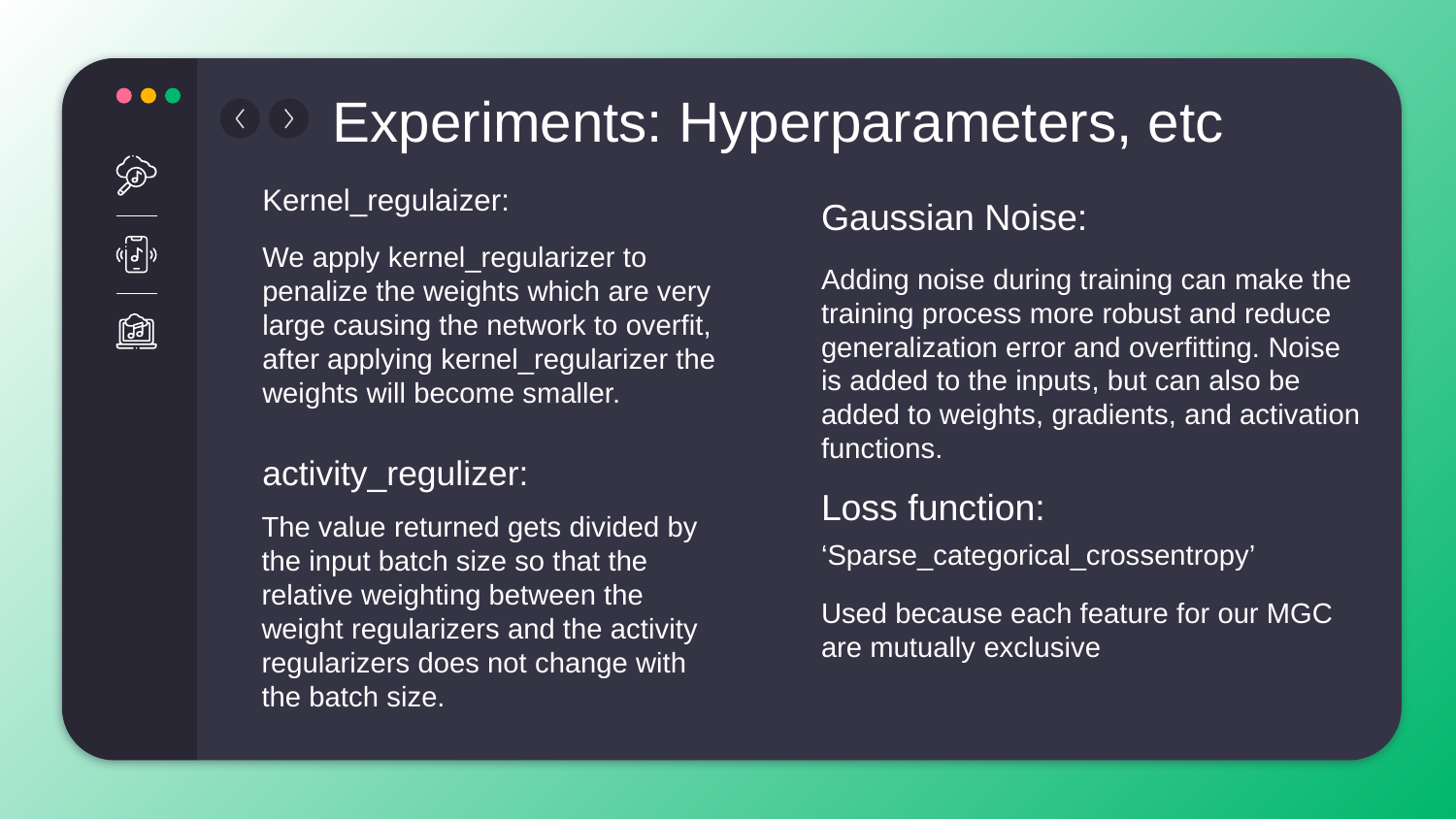

# Experiments: Hyperparameters, etc

Kernel_regulaizer:
Gaussian Noise:
We apply kernel_regularizer to penalize the weights which are very large causing the network to overfit, after applying kernel_regularizer the weights will become smaller.
Adding noise during training can make the training process more robust and reduce generalization error and overfitting. Noise is added to the inputs, but can also be added to weights, gradients, and activation functions.

activity_regulizer:
Loss function:
The value returned gets divided by the input batch size so that the relative weighting between the weight regularizers and the activity regularizers does not change with the batch size.
‘Sparse_categorical_crossentropy’
Used because each feature for our MGC are mutually exclusive